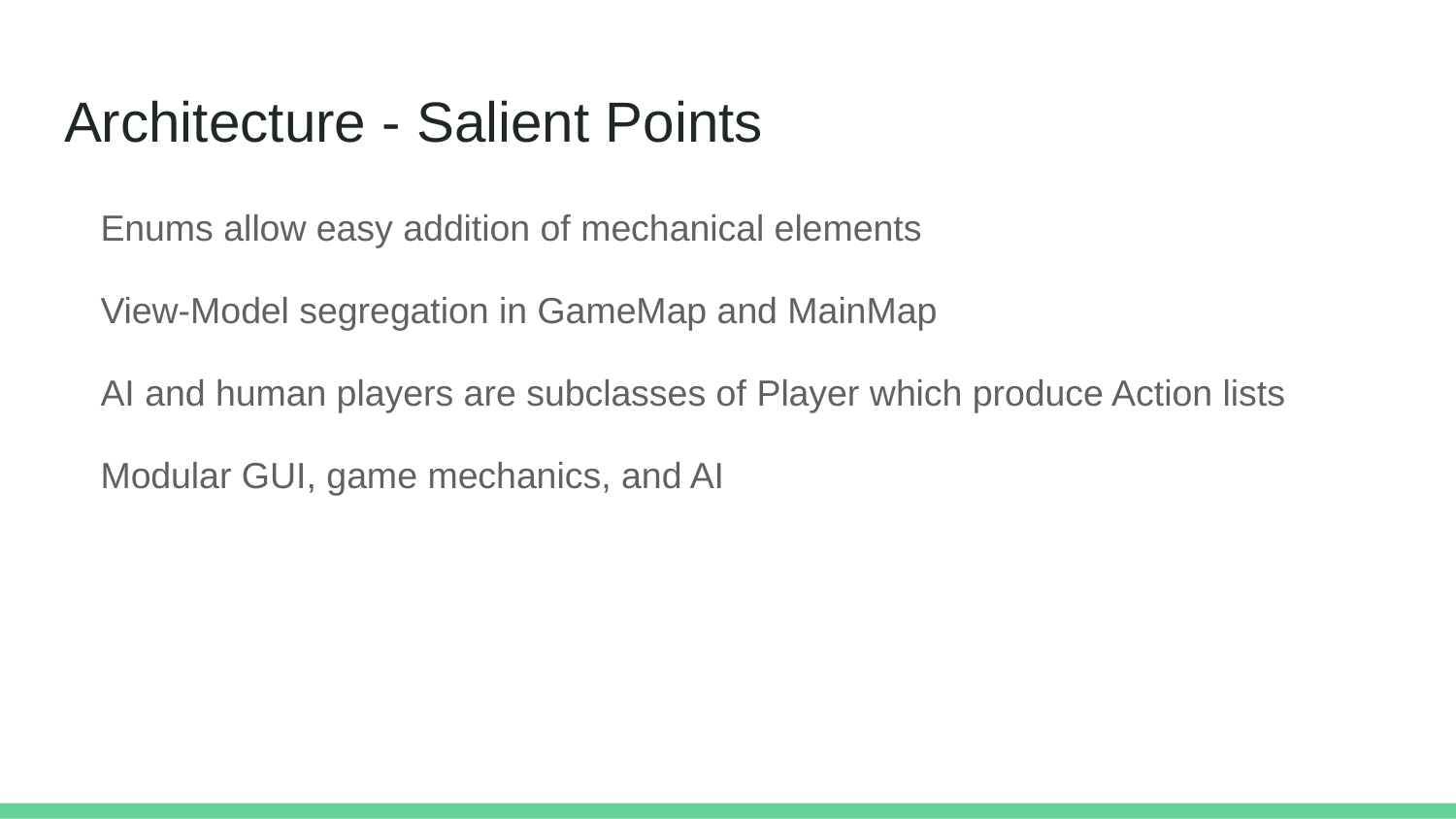

# Architecture - Salient Points
Enums allow easy addition of mechanical elements
View-Model segregation in GameMap and MainMap
AI and human players are subclasses of Player which produce Action lists
Modular GUI, game mechanics, and AI